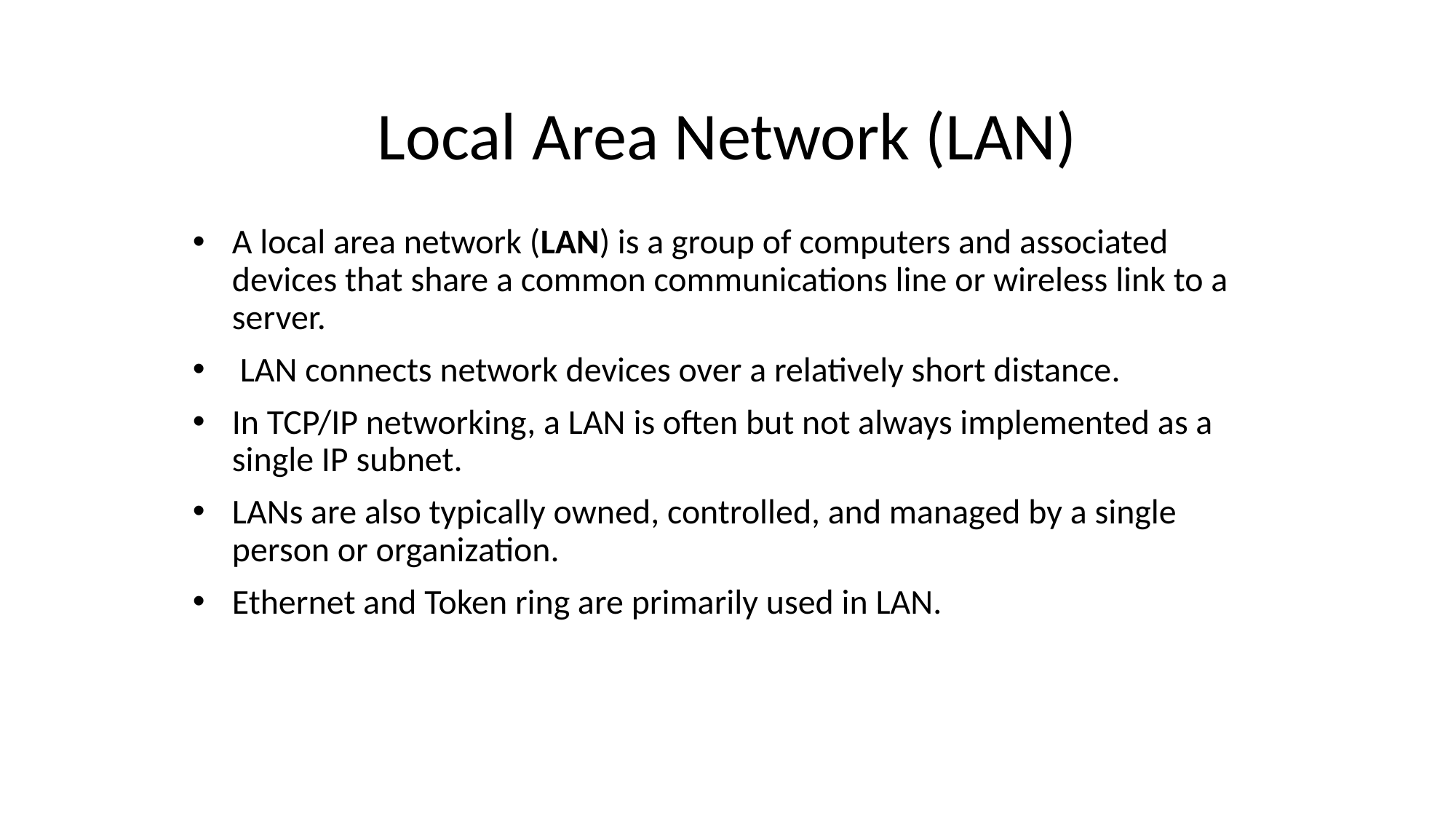

# Local Area Network (LAN)
A local area network (LAN) is a group of computers and associated devices that share a common communications line or wireless link to a server.
 LAN connects network devices over a relatively short distance.
In TCP/IP networking, a LAN is often but not always implemented as a single IP subnet.
LANs are also typically owned, controlled, and managed by a single person or organization.
Ethernet and Token ring are primarily used in LAN.